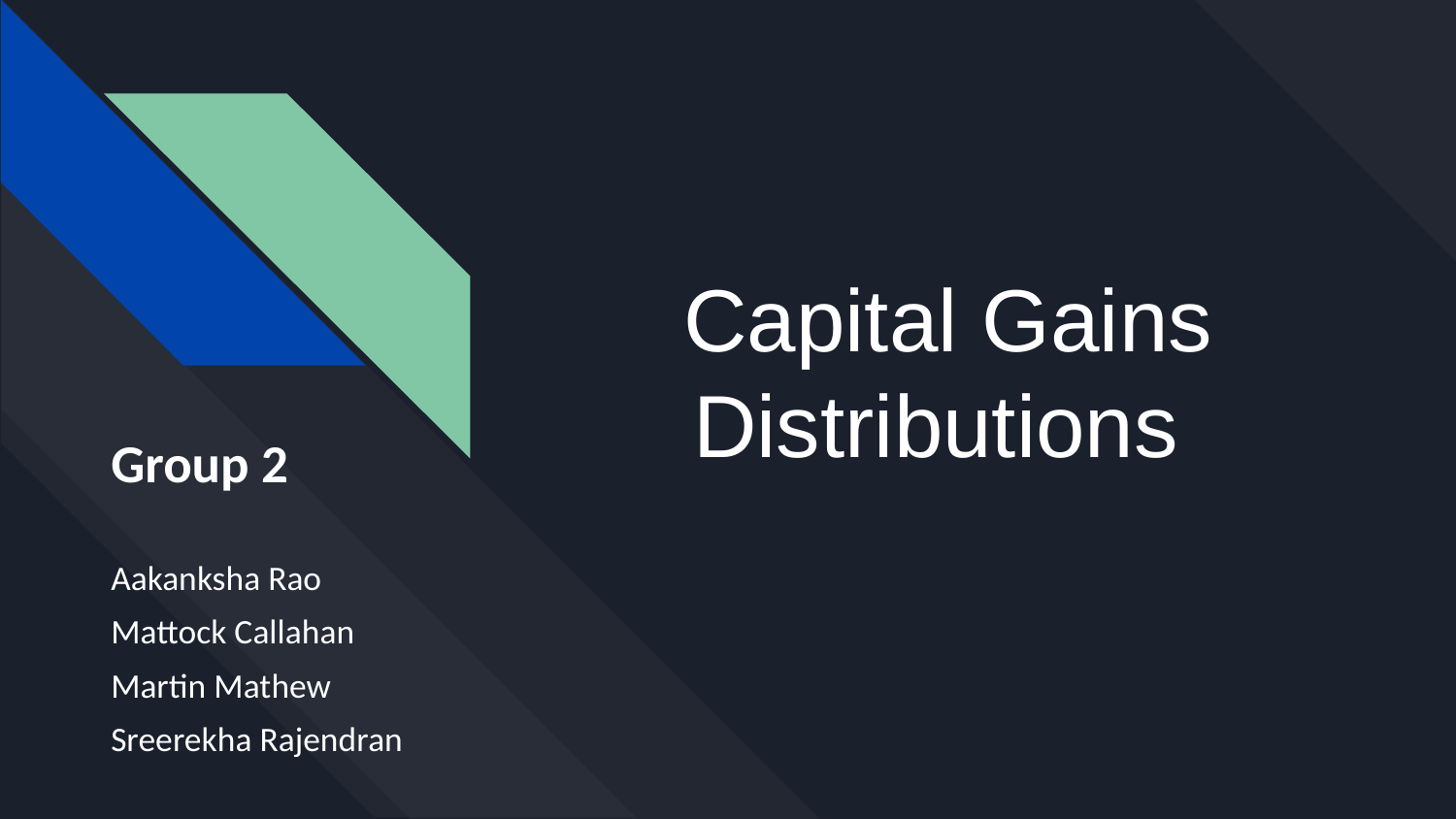

# Capital Gains Distributions
Group 2

Aakanksha Rao
Mattock Callahan
Martin Mathew
Sreerekha Rajendran